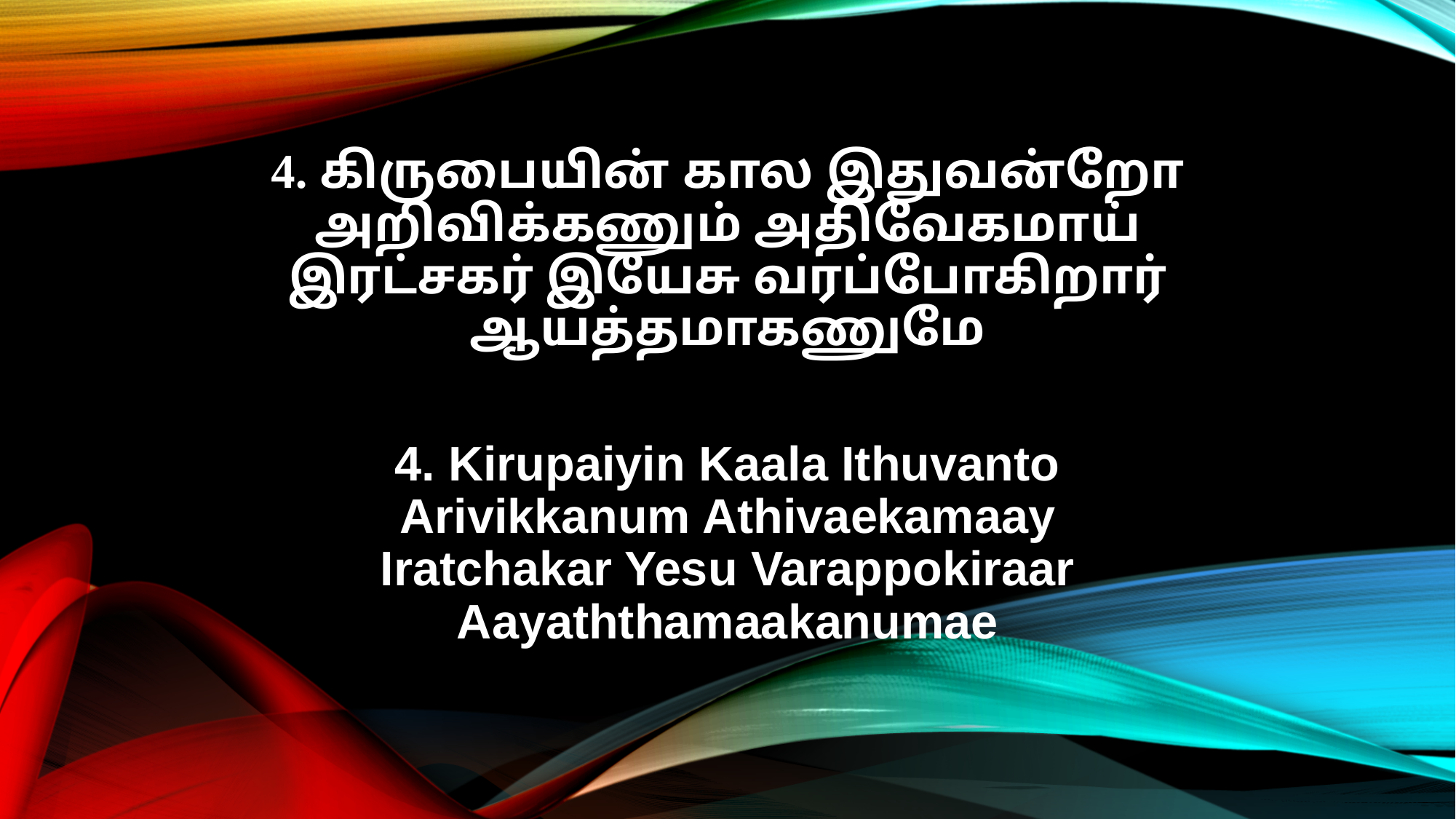

4. கிருபையின் கால இதுவன்றோ
அறிவிக்கணும் அதிவேகமாய்
இரட்சகர் இயேசு வரப்போகிறார்
ஆயத்தமாகணுமே

4. Kirupaiyin Kaala Ithuvanto
Arivikkanum Athivaekamaay
Iratchakar Yesu Varappokiraar
Aayaththamaakanumae